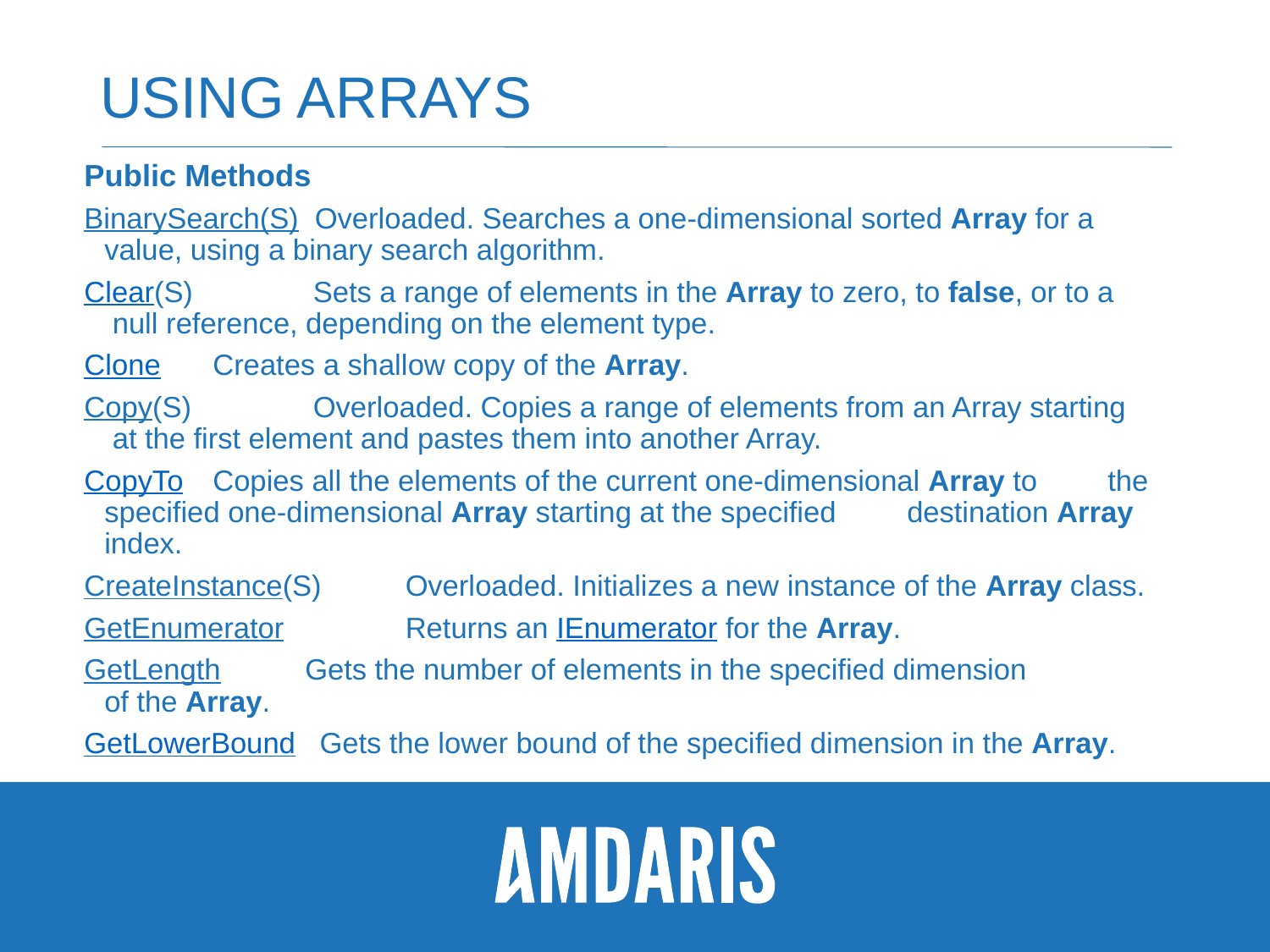

# Using arrays
Public Methods
BinarySearch(S)  Overloaded. Searches a one-dimensional sorted Array for a 			      value, using a binary search algorithm.
Clear(S)  	 Sets a range of elements in the Array to zero, to false, or to a 			 null reference, depending on the element type.
Clone  		 Creates a shallow copy of the Array.
Copy(S)  	 Overloaded. Copies a range of elements from an Array starting 		 at the first element and pastes them into another Array.
CopyTo  	 Copies all the elements of the current one-dimensional Array to 		the specified one-dimensional Array starting at the specified 			destination Array index.
CreateInstance(S)  	Overloaded. Initializes a new instance of the Array class.
GetEnumerator    	Returns an IEnumerator for the Array.
GetLength  		Gets the number of elements in the specified dimension 			 	of the Array.
GetLowerBound   Gets the lower bound of the specified dimension in the Array.